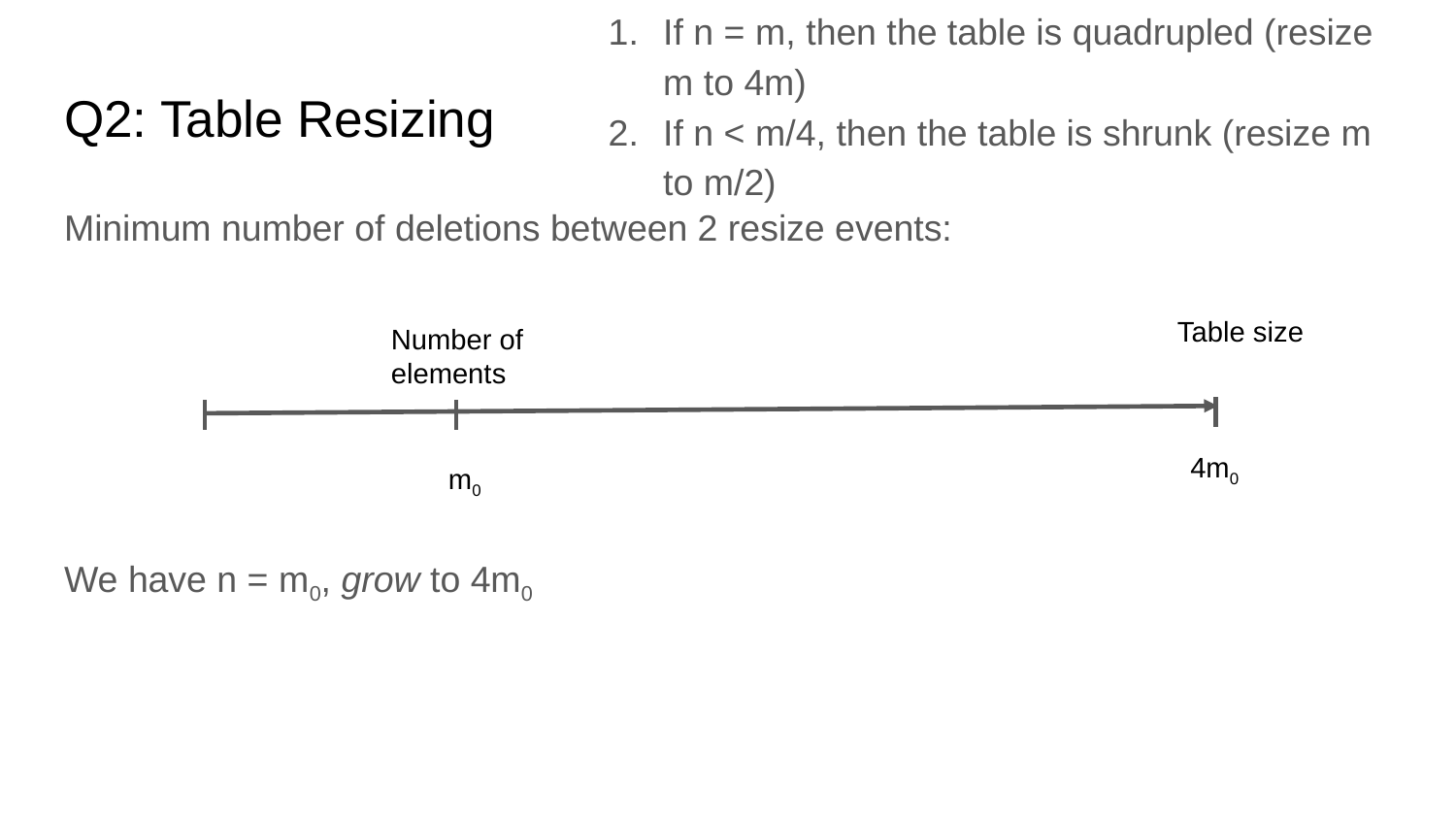

If n = m, then the table is quadrupled (resize m to 4m)
If n < m/4, then the table is shrunk (resize m to m/2)
# Q2: Table Resizing
Minimum number of deletions between 2 resize events:
Table size
Number of
elements
4m0
m0
We have n = m0, grow to 4m0